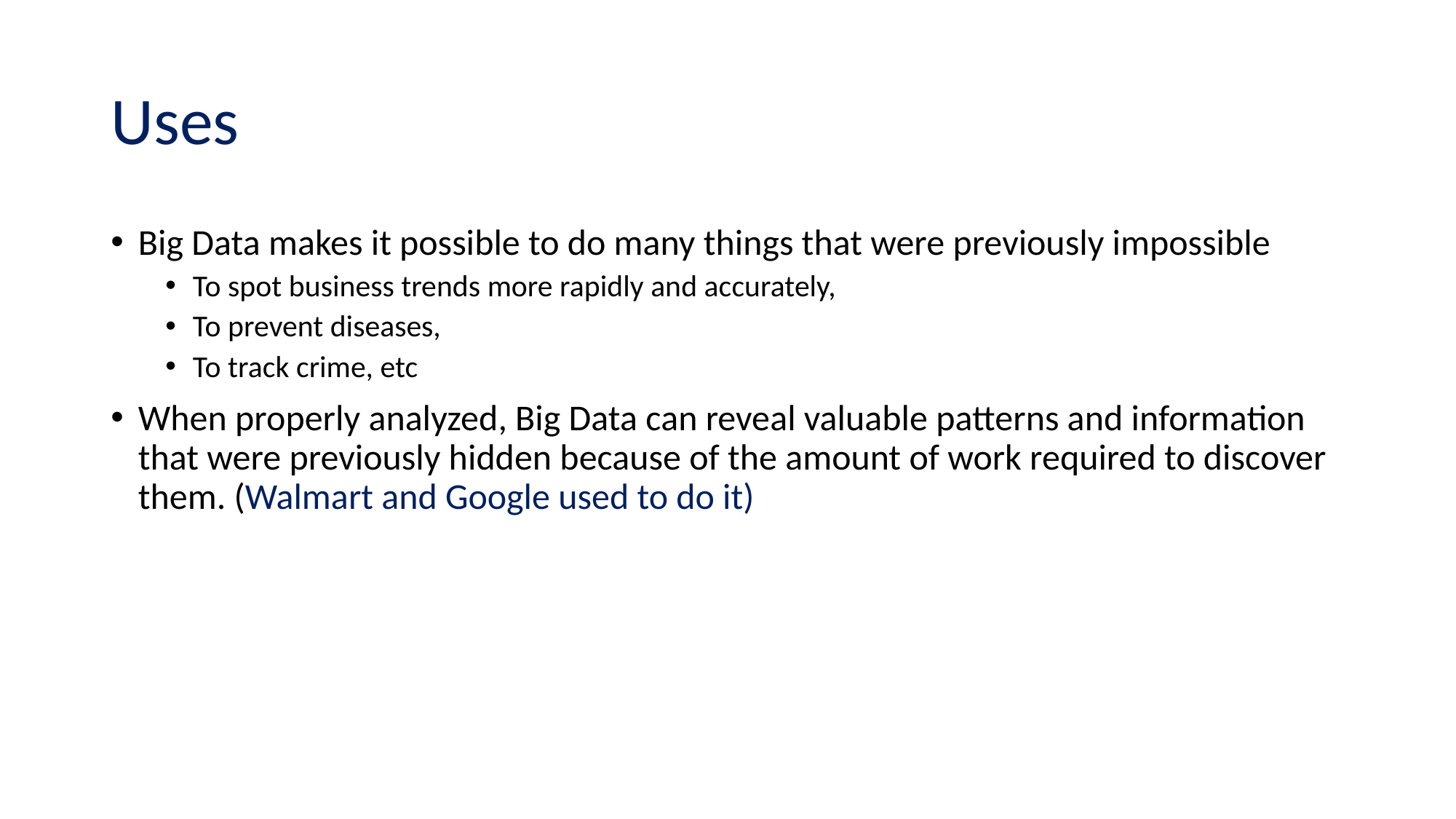

# Uses
Big Data makes it possible to do many things that were previously impossible
To spot business trends more rapidly and accurately,
To prevent diseases,
To track crime, etc
When properly analyzed, Big Data can reveal valuable patterns and information that were previously hidden because of the amount of work required to discover them. (Walmart and Google used to do it)